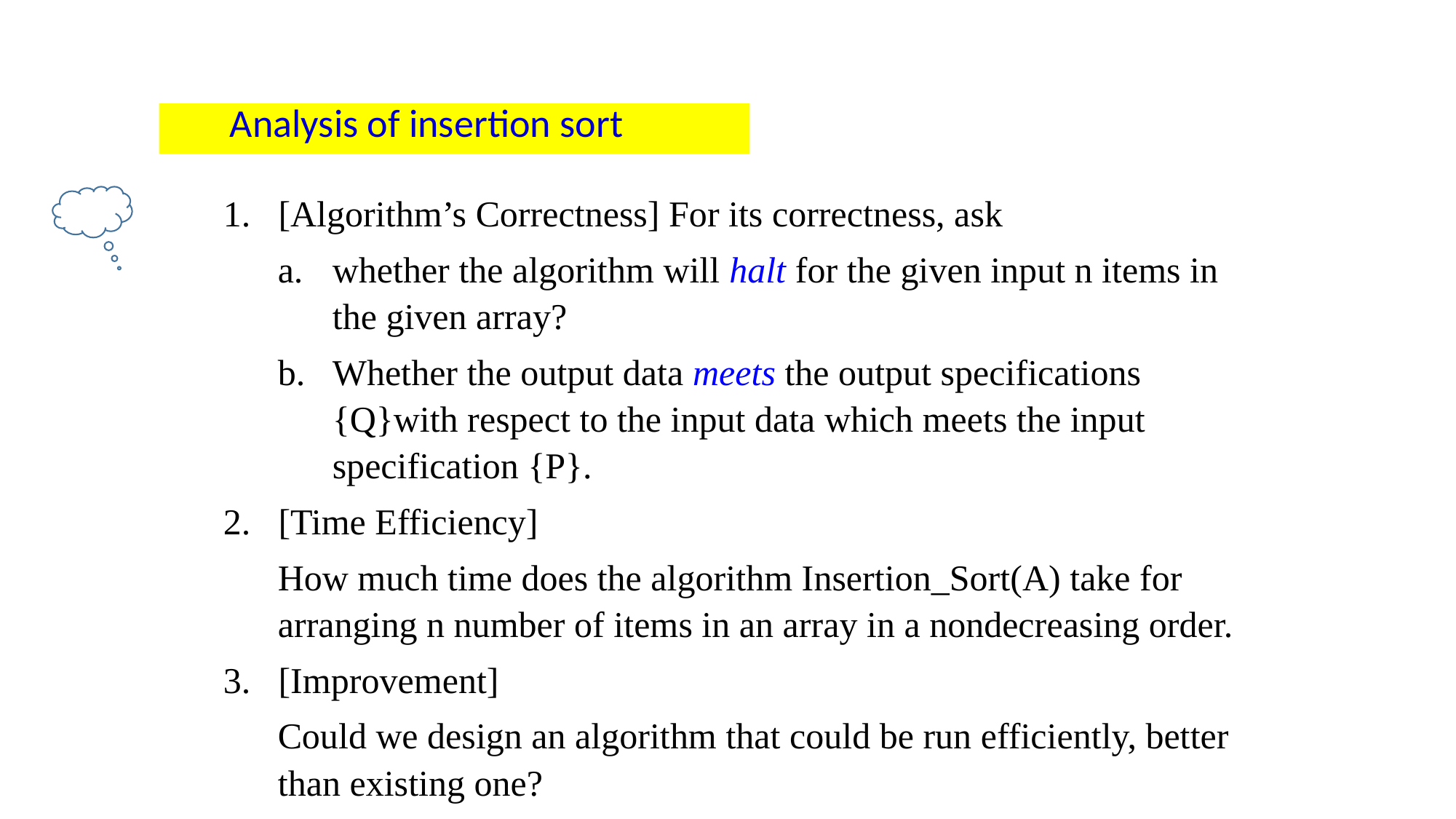

Analysis of insertion sort

[Algorithm’s Correctness] For its correctness, ask
whether the algorithm will halt for the given input n items in the given array?
Whether the output data meets the output specifications {Q}with respect to the input data which meets the input specification {P}.
[Time Efficiency]
How much time does the algorithm Insertion_Sort(A) take for arranging n number of items in an array in a nondecreasing order.
[Improvement]
Could we design an algorithm that could be run efficiently, better than existing one?